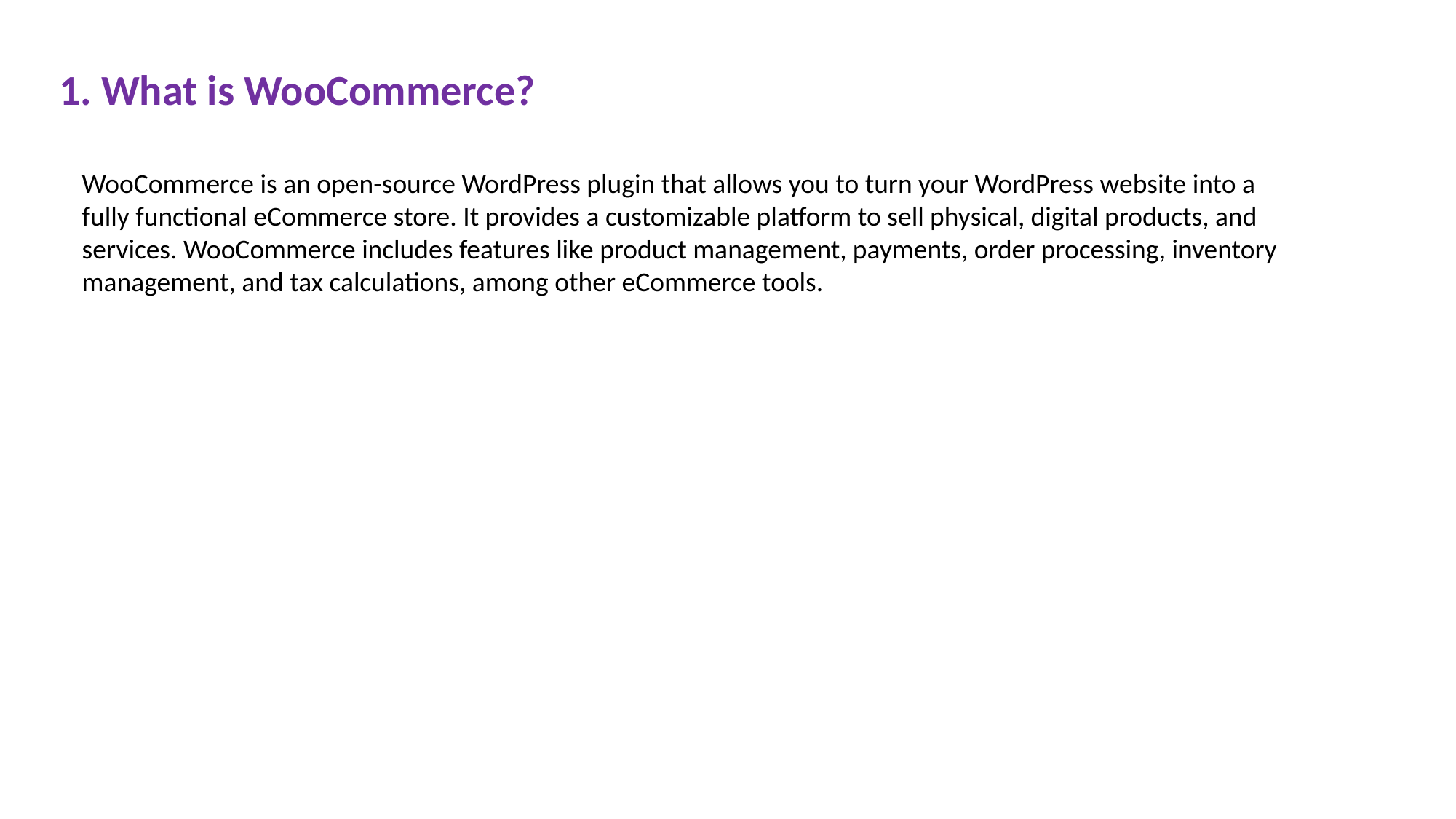

1. What is WooCommerce?
WooCommerce is an open-source WordPress plugin that allows you to turn your WordPress website into a fully functional eCommerce store. It provides a customizable platform to sell physical, digital products, and services. WooCommerce includes features like product management, payments, order processing, inventory management, and tax calculations, among other eCommerce tools.